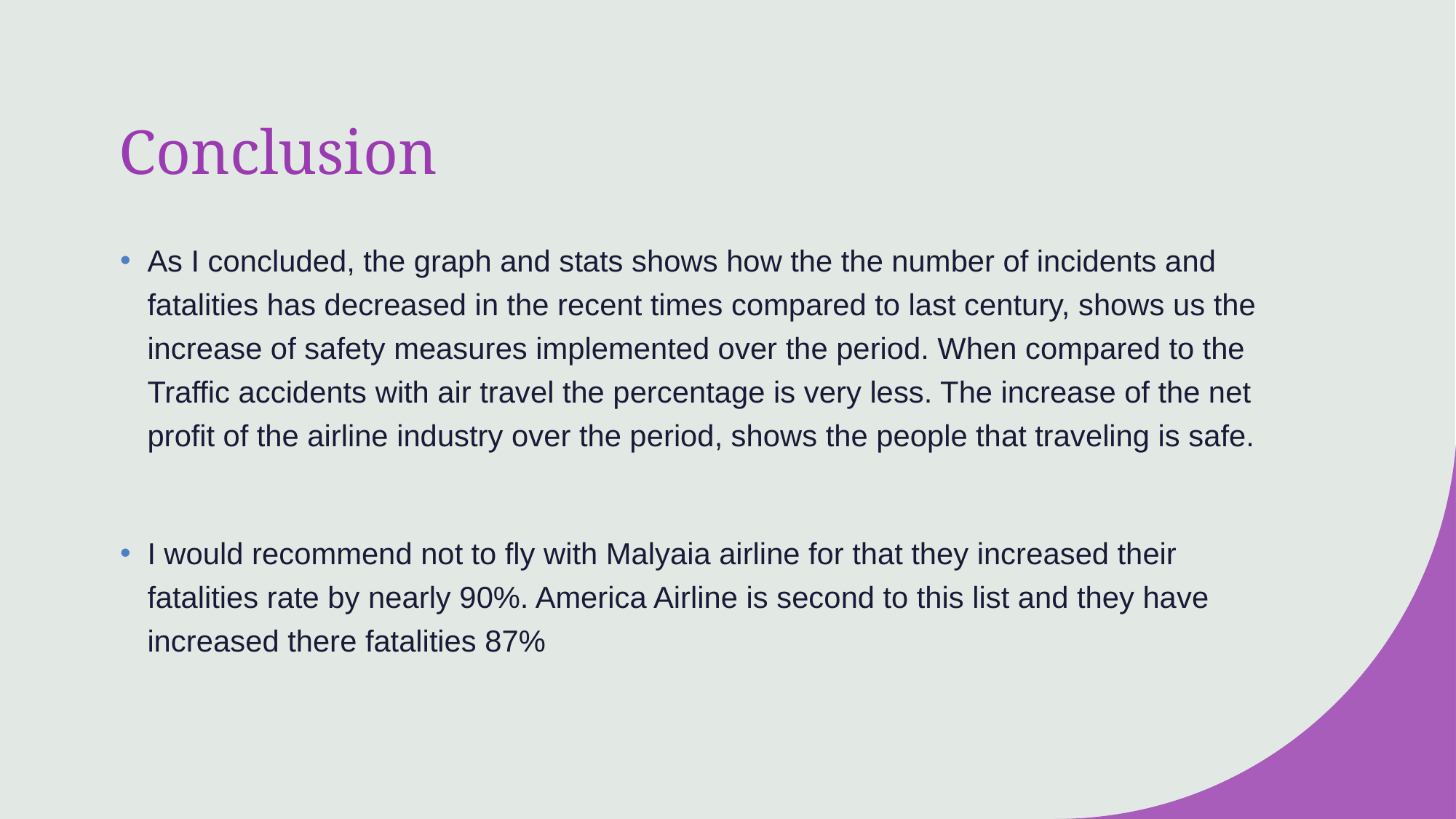

# Conclusion
As I concluded, the graph and stats shows how the the number of incidents and fatalities has decreased in the recent times compared to last century, shows us the increase of safety measures implemented over the period. When compared to the Traffic accidents with air travel the percentage is very less. The increase of the net profit of the airline industry over the period, shows the people that traveling is safe.

I would recommend not to fly with Malyaia airline for that they increased their fatalities rate by nearly 90%. America Airline is second to this list and they have increased there fatalities 87%